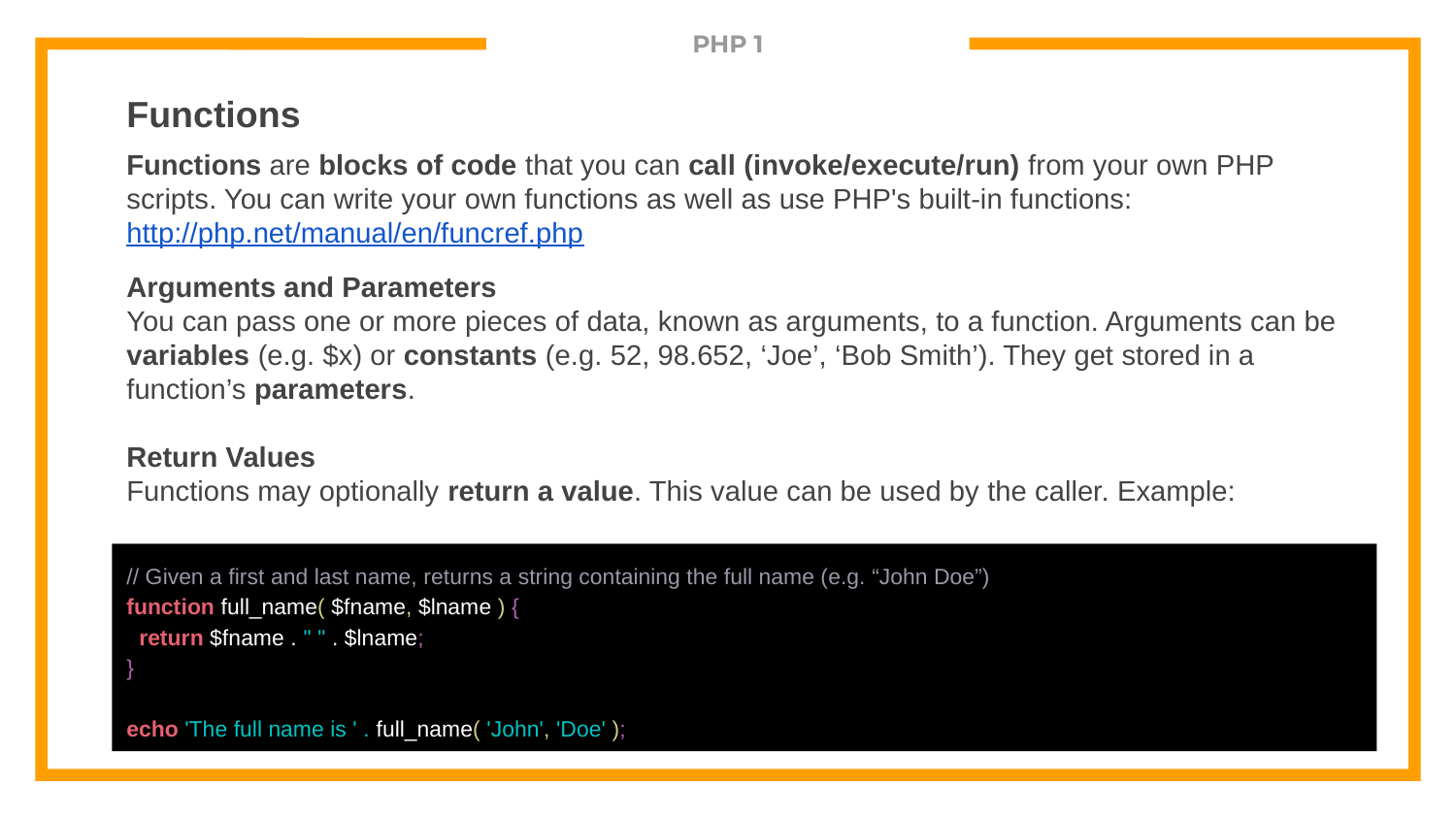

# PHP 1
Functions
Functions are blocks of code that you can call (invoke/execute/run) from your own PHP scripts. You can write your own functions as well as use PHP's built-in functions:
http://php.net/manual/en/funcref.php
Arguments and Parameters
You can pass one or more pieces of data, known as arguments, to a function. Arguments can be variables (e.g. $x) or constants (e.g. 52, 98.652, ‘Joe’, ‘Bob Smith’). They get stored in a function’s parameters.
Return Values
Functions may optionally return a value. This value can be used by the caller. Example:
// Given a first and last name, returns a string containing the full name (e.g. “John Doe”)
function full_name( $fname, $lname ) {
  return $fname . " " . $lname;
}

echo 'The full name is ' . full_name( 'John', 'Doe' );